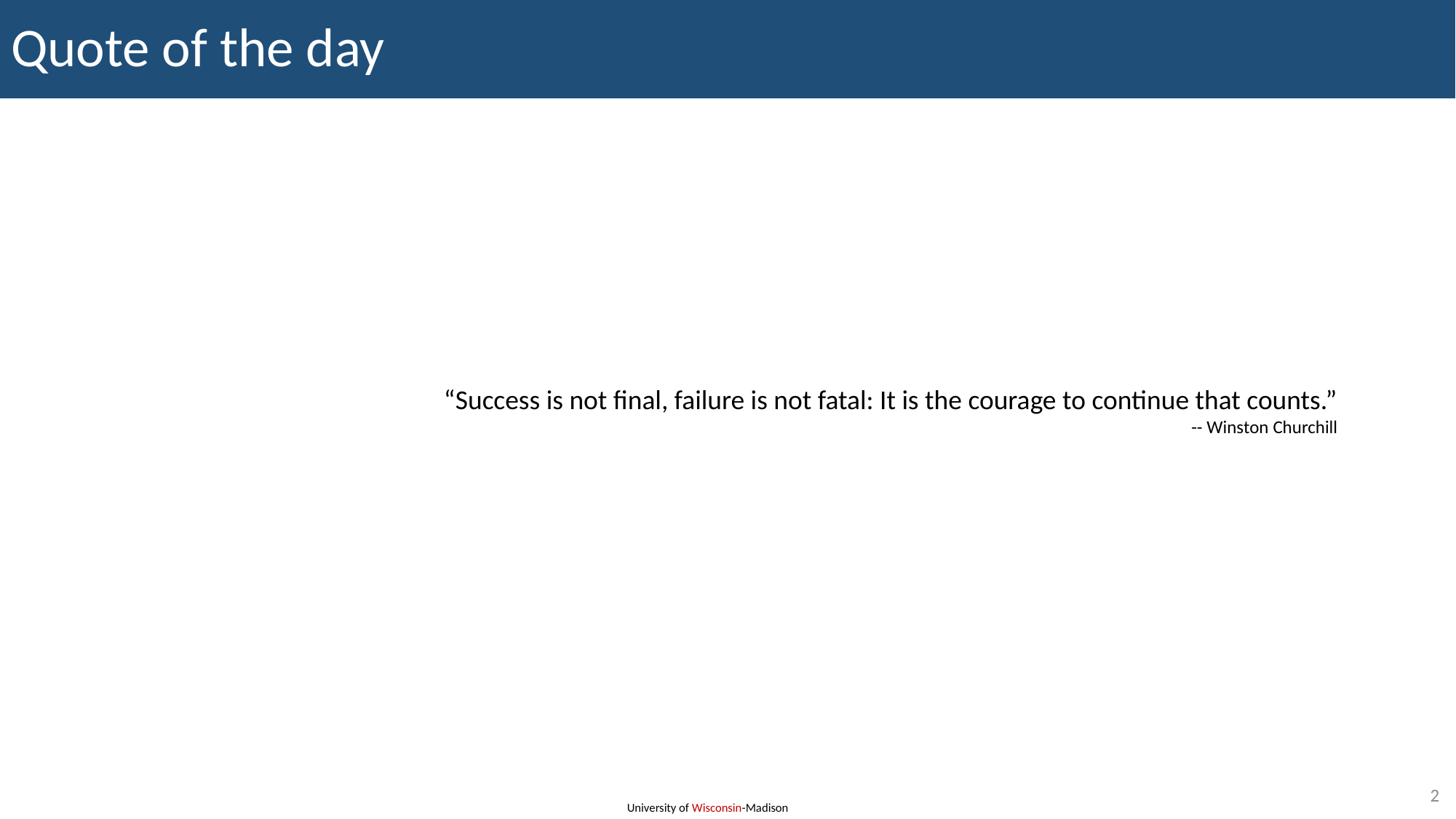

# Quote of the day
“Success is not final, failure is not fatal: It is the courage to continue that counts.”
-- Winston Churchill
2